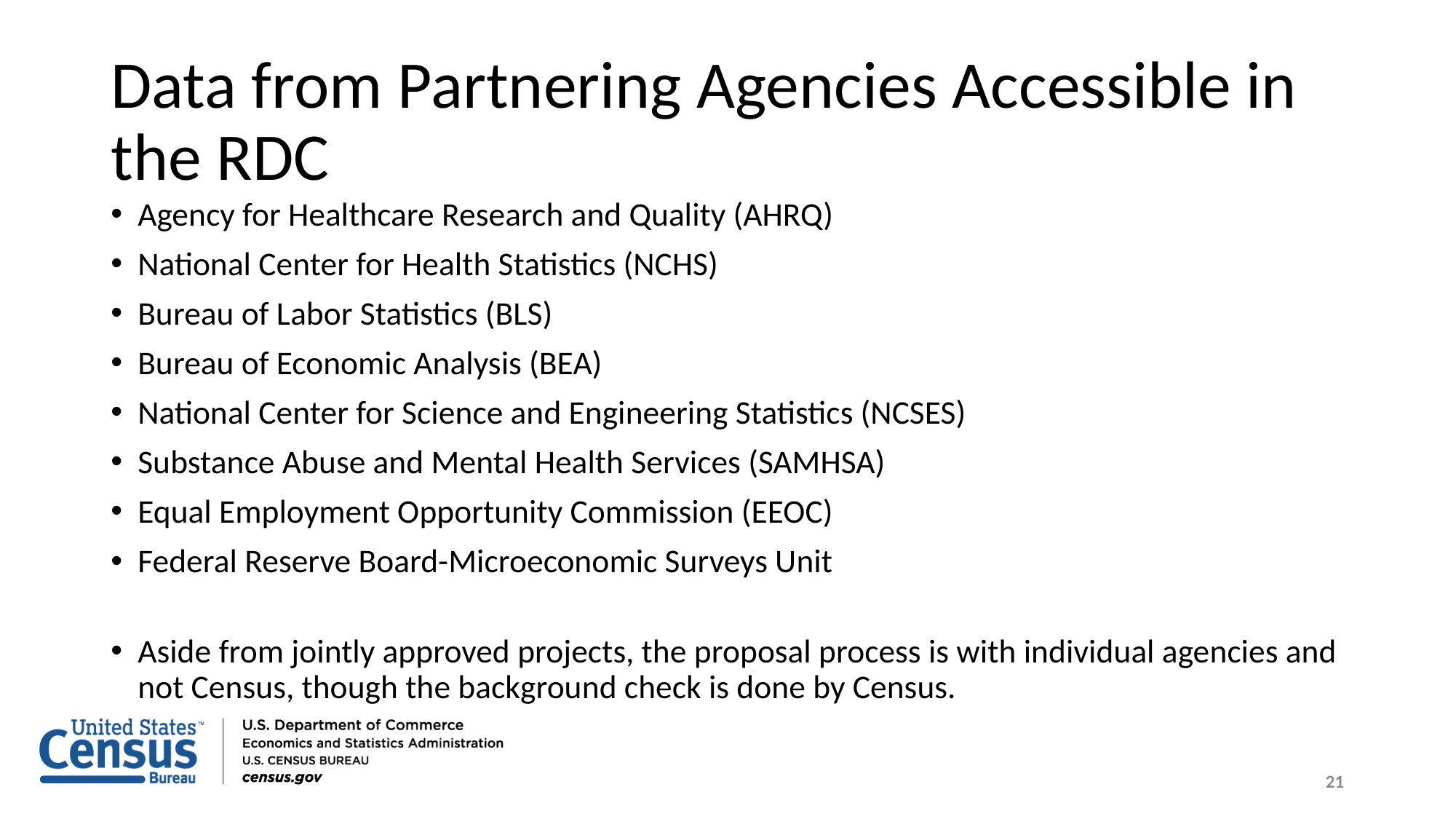

# Data from Partnering Agencies Accessible in the RDC
Agency for Healthcare Research and Quality (AHRQ)
National Center for Health Statistics (NCHS)
Bureau of Labor Statistics (BLS)
Bureau of Economic Analysis (BEA)
National Center for Science and Engineering Statistics (NCSES)
Substance Abuse and Mental Health Services (SAMHSA)
Equal Employment Opportunity Commission (EEOC)
Federal Reserve Board-Microeconomic Surveys Unit

Aside from jointly approved projects, the proposal process is with individual agencies and not Census, though the background check is done by Census.

21